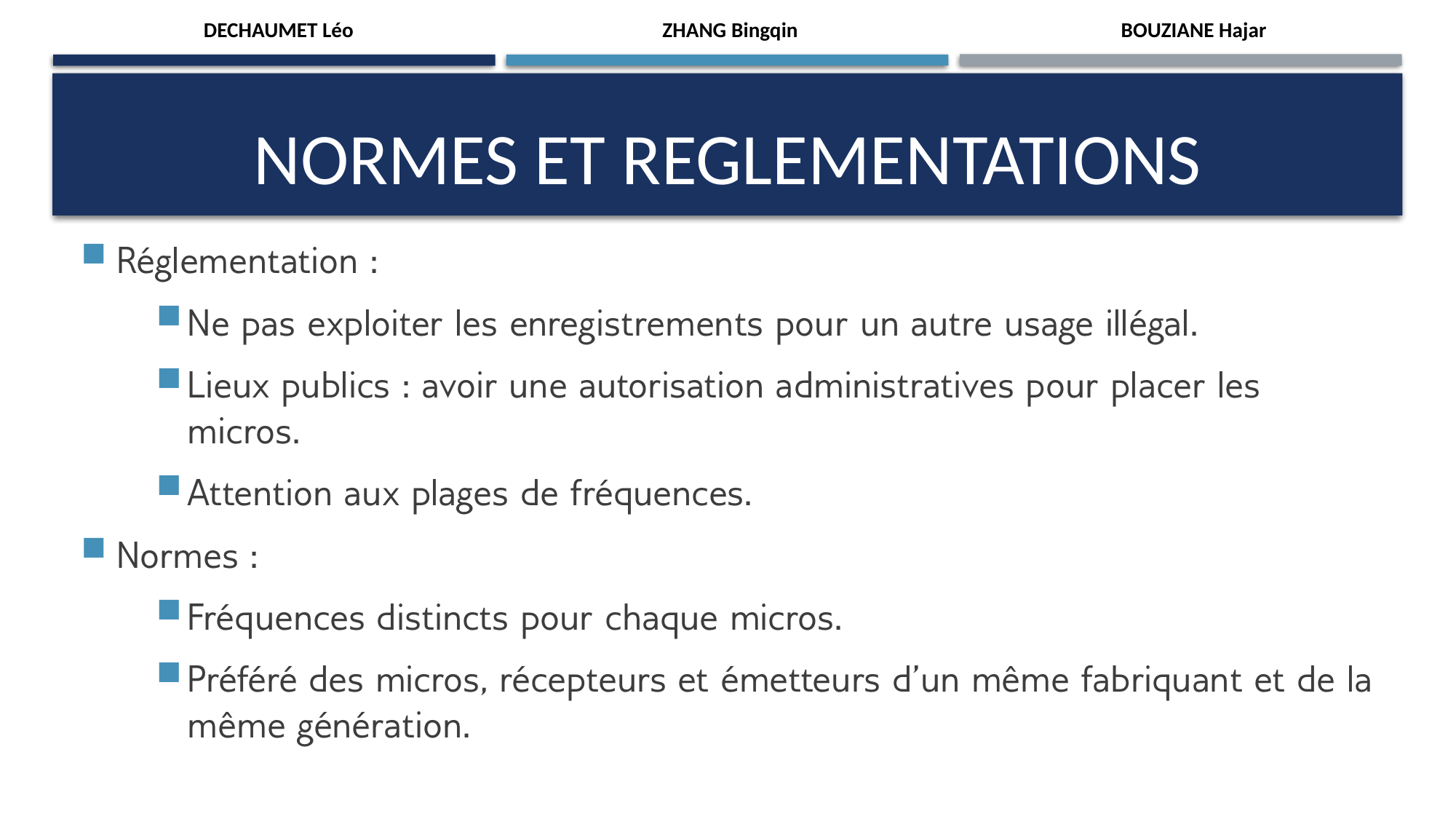

DECHAUMET Léo
BOUZIANE Hajar
ZHANG Bingqin
# NORMES ET REGLEMENTATIONS
Réglementation :
Ne pas exploiter les enregistrements pour un autre usage illégal.
Lieux publics : avoir une autorisation administratives pour placer les micros.
Attention aux plages de fréquences.
Normes :
Fréquences distincts pour chaque micros.
Préféré des micros, récepteurs et émetteurs d’un même fabriquant et de la même génération.